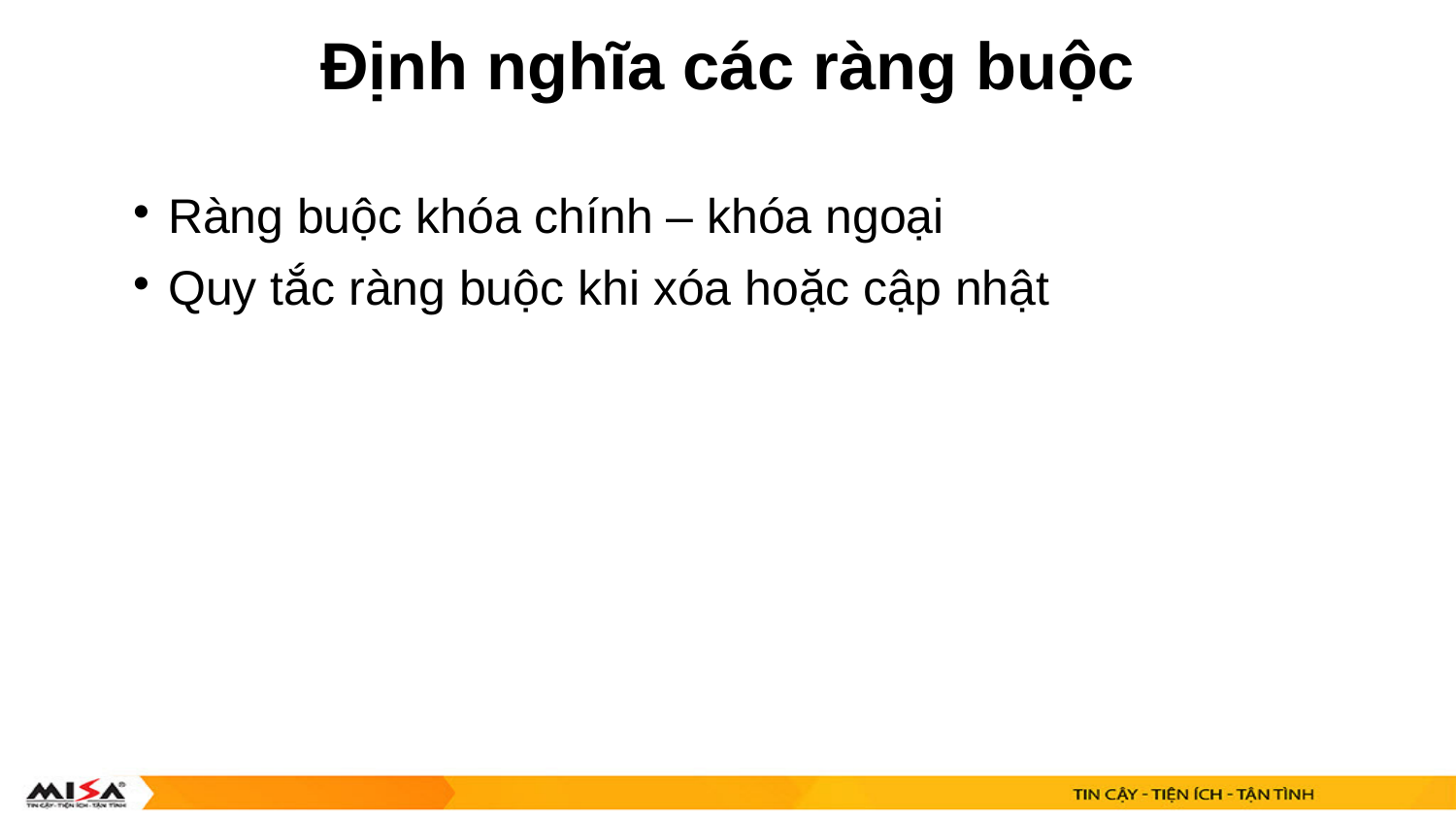

Định nghĩa các ràng buộc
Ràng buộc khóa chính – khóa ngoại
Quy tắc ràng buộc khi xóa hoặc cập nhật